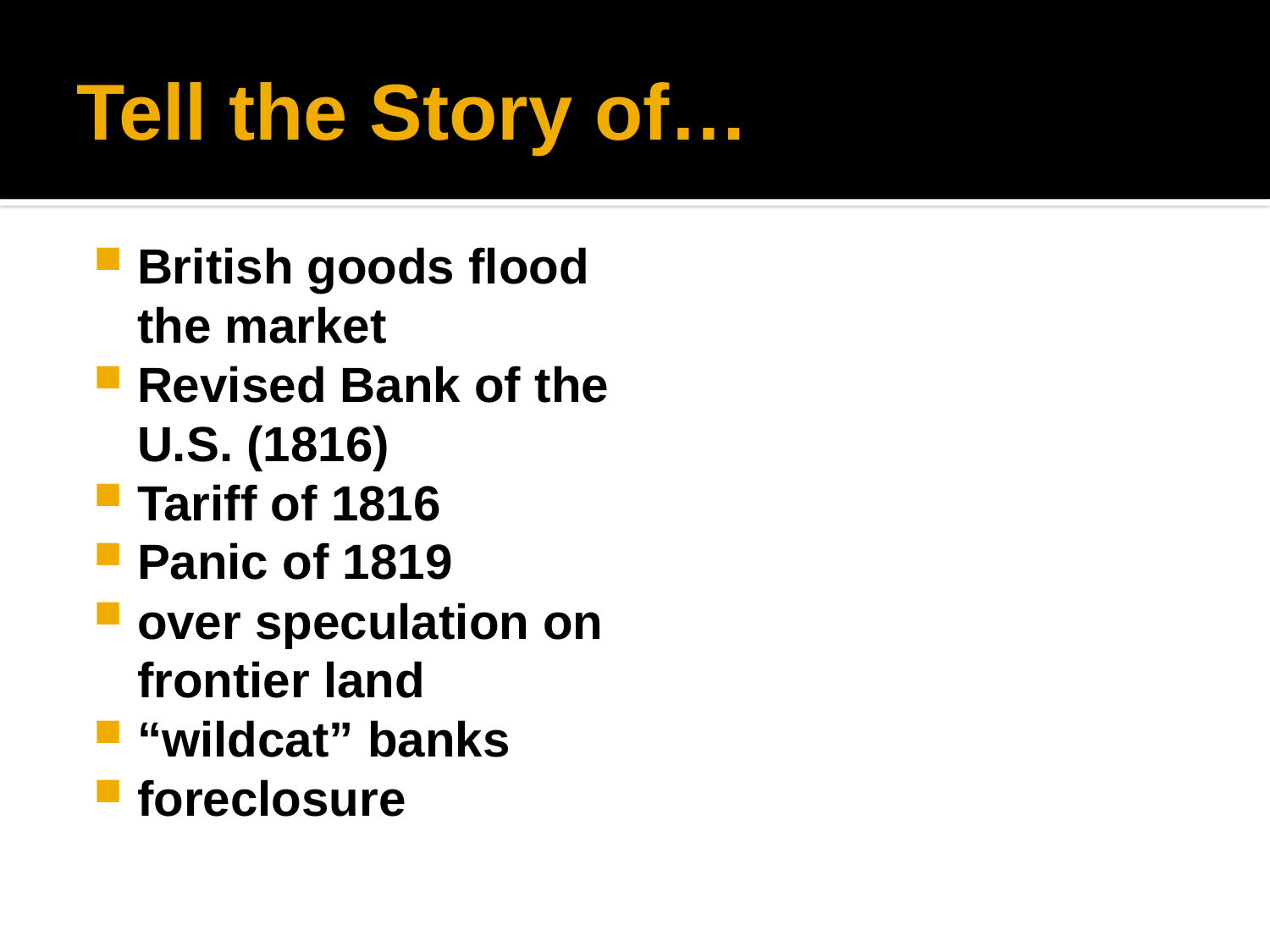

# Tell the Story of…
British goods flood the market
Revised Bank of the U.S. (1816)
Tariff of 1816
Panic of 1819
over speculation on frontier land
“wildcat” banks
foreclosure